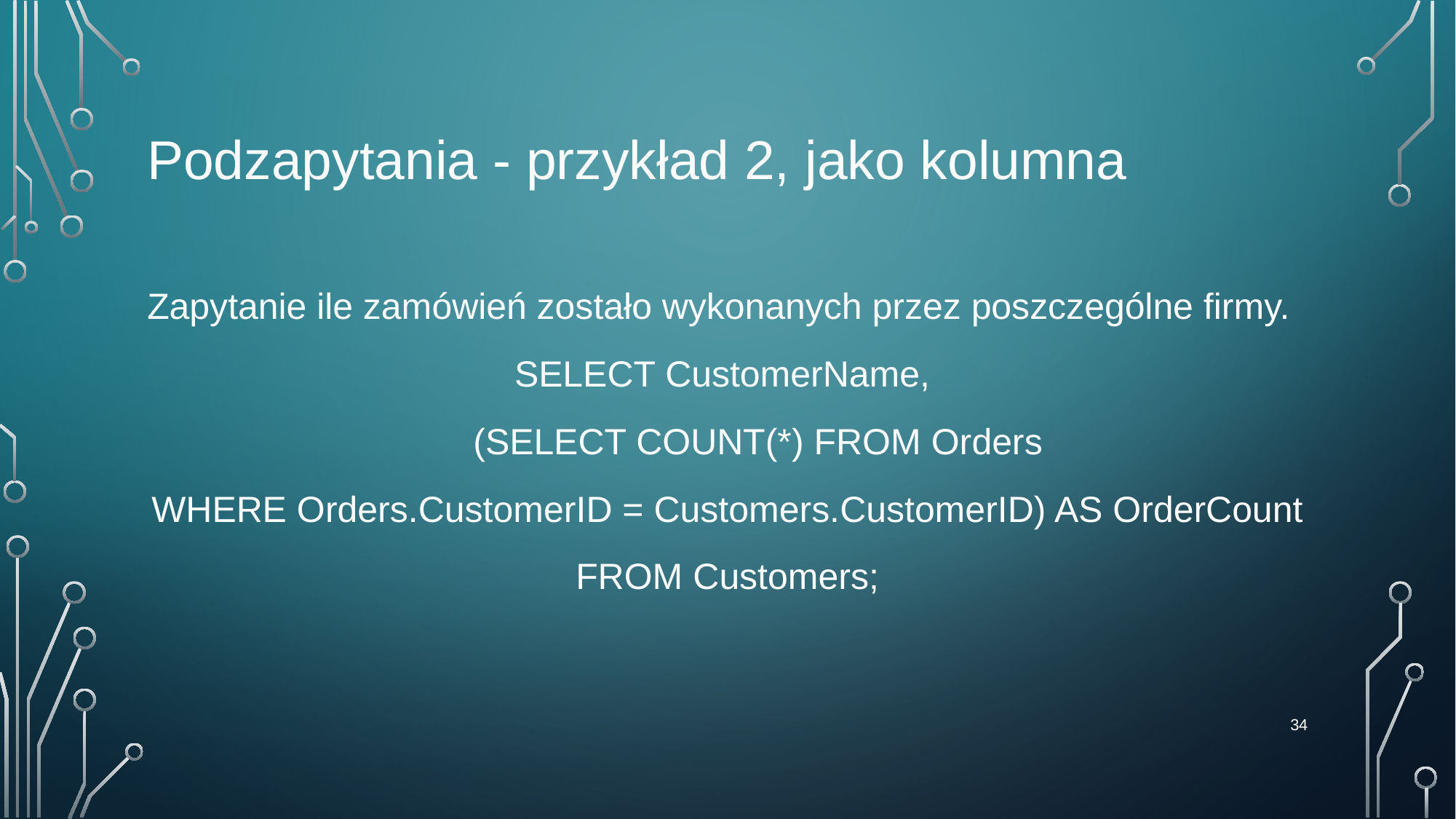

# Podzapytania - przykład 2, jako kolumna
Zapytanie ile zamówień zostało wykonanych przez poszczególne firmy.
SELECT CustomerName,
       (SELECT COUNT(*) FROM Orders
WHERE Orders.CustomerID = Customers.CustomerID) AS OrderCount
FROM Customers;

34